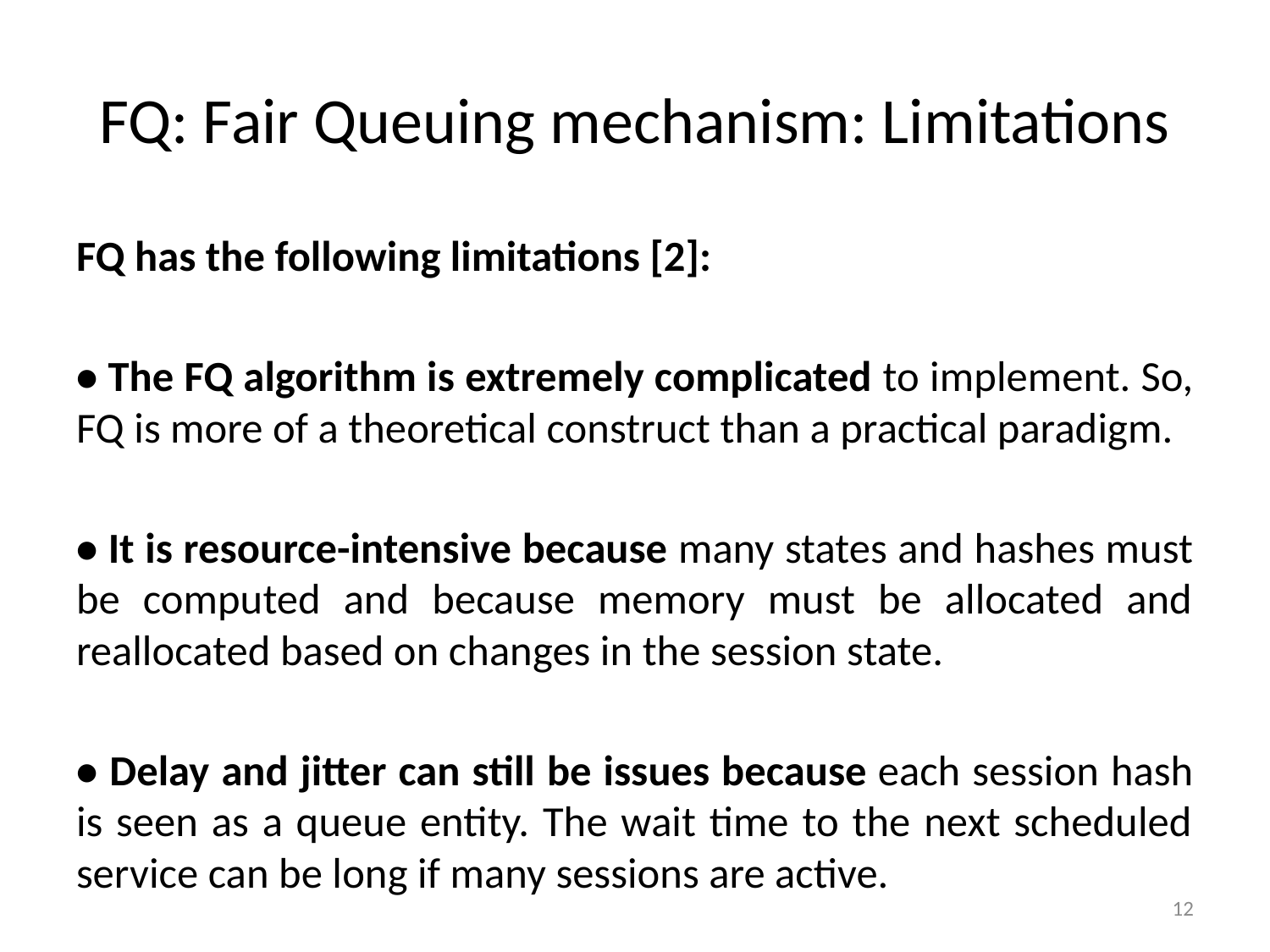

# FQ: Fair Queuing mechanism: Limitations
FQ has the following limitations [2]:

• The FQ algorithm is extremely complicated to implement. So, FQ is more of a theoretical construct than a practical paradigm.

• It is resource-intensive because many states and hashes must be computed and because memory must be allocated and reallocated based on changes in the session state.

• Delay and jitter can still be issues because each session hash is seen as a queue entity. The wait time to the next scheduled service can be long if many sessions are active.

12